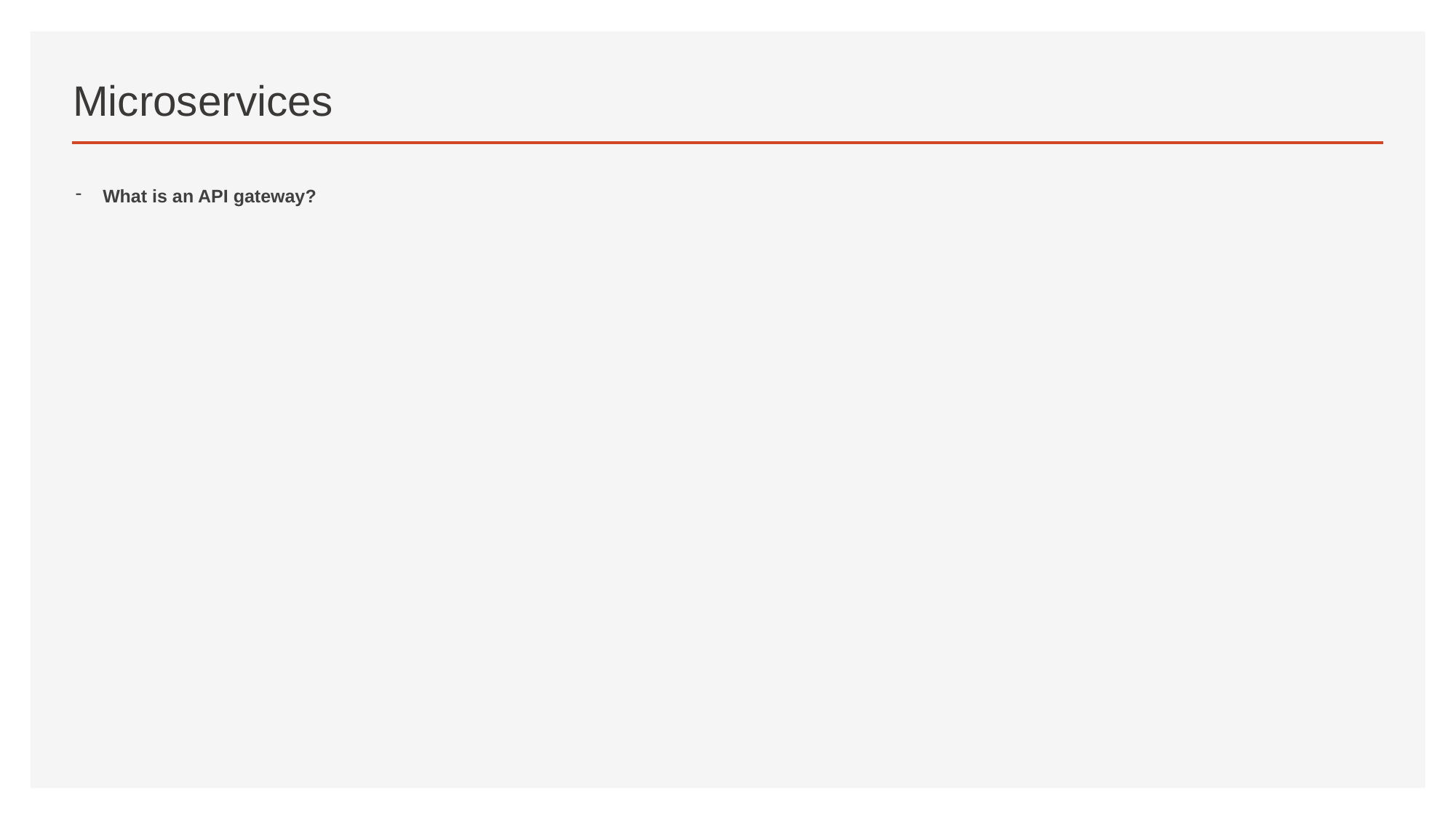

# Microservices
What is an API gateway?